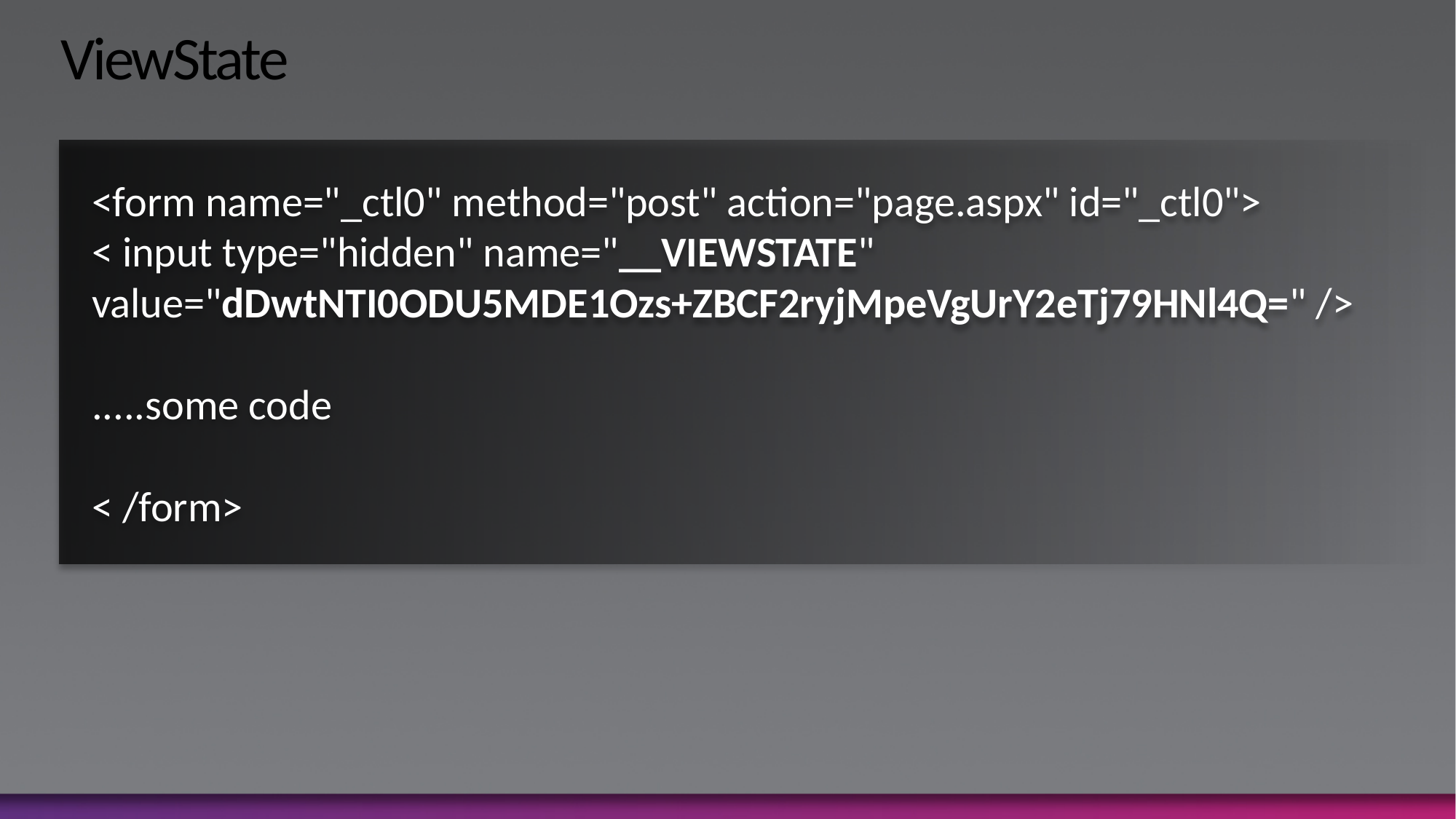

# ViewState
<form name="_ctl0" method="post" action="page.aspx" id="_ctl0">
< input type="hidden" name="__VIEWSTATE"
value="dDwtNTI0ODU5MDE1Ozs+ZBCF2ryjMpeVgUrY2eTj79HNl4Q=" />
.....some code
< /form>